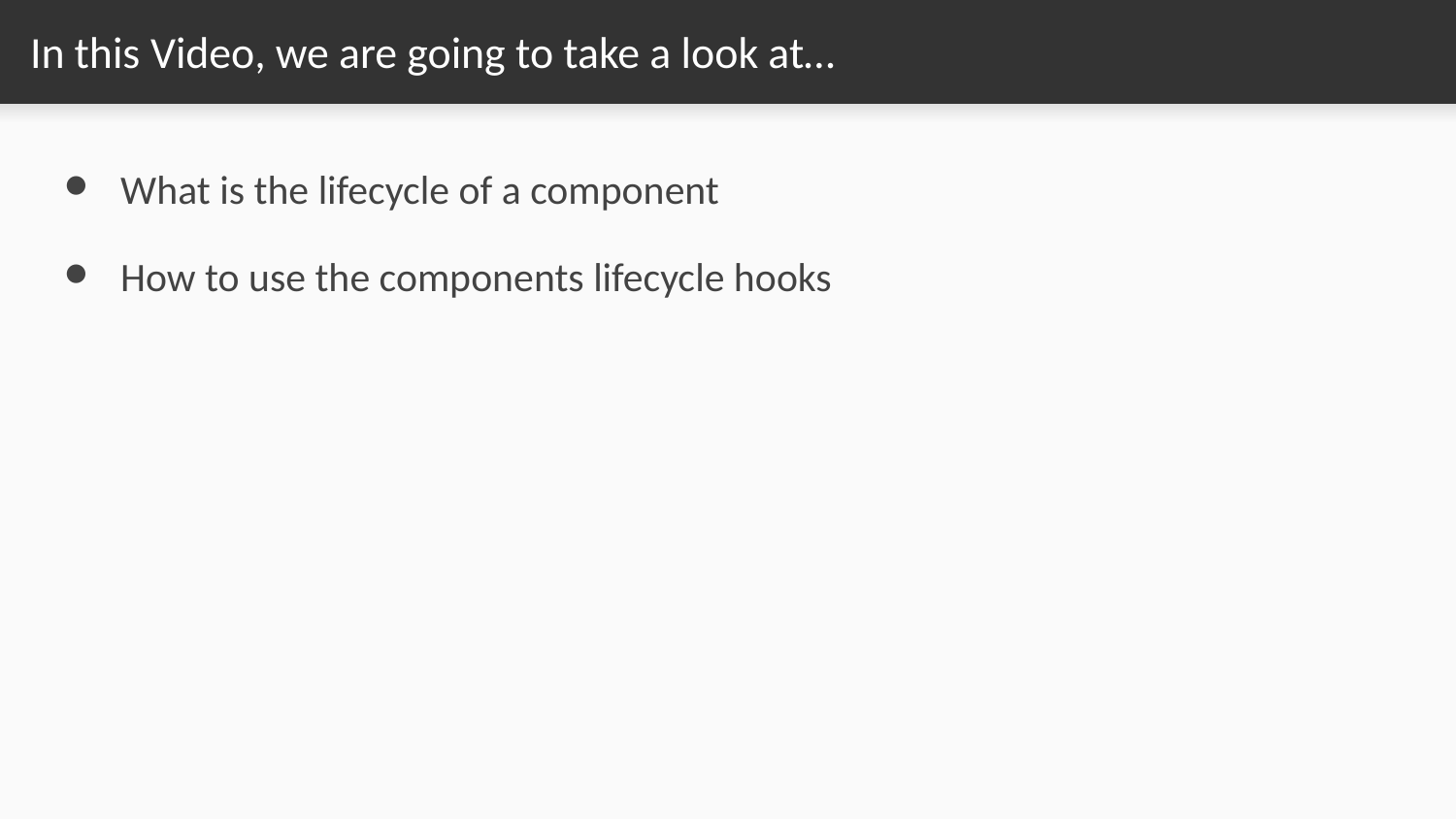

# In this Video, we are going to take a look at…
What is the lifecycle of a component
How to use the components lifecycle hooks